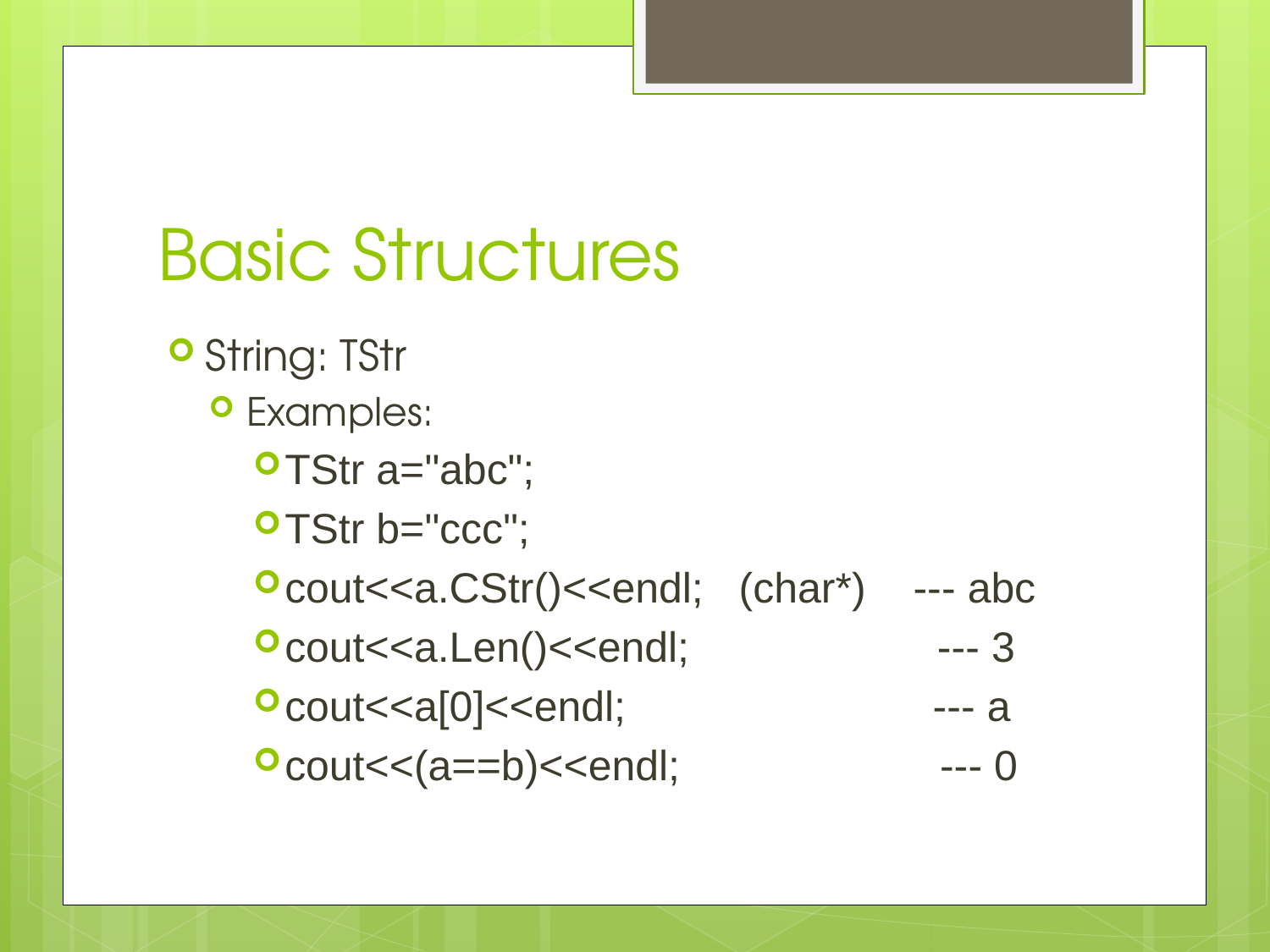

# Basic Structures
String: TStr
Examples:
TStr a="abc";
TStr b="ccc";
cout<<a.CStr()<<endl;   (char*)    --- abc
cout<<a.Len()<<endl;                     --- 3
cout<<a[0]<<endl;                          --- a
cout<<(a==b)<<endl;                      --- 0